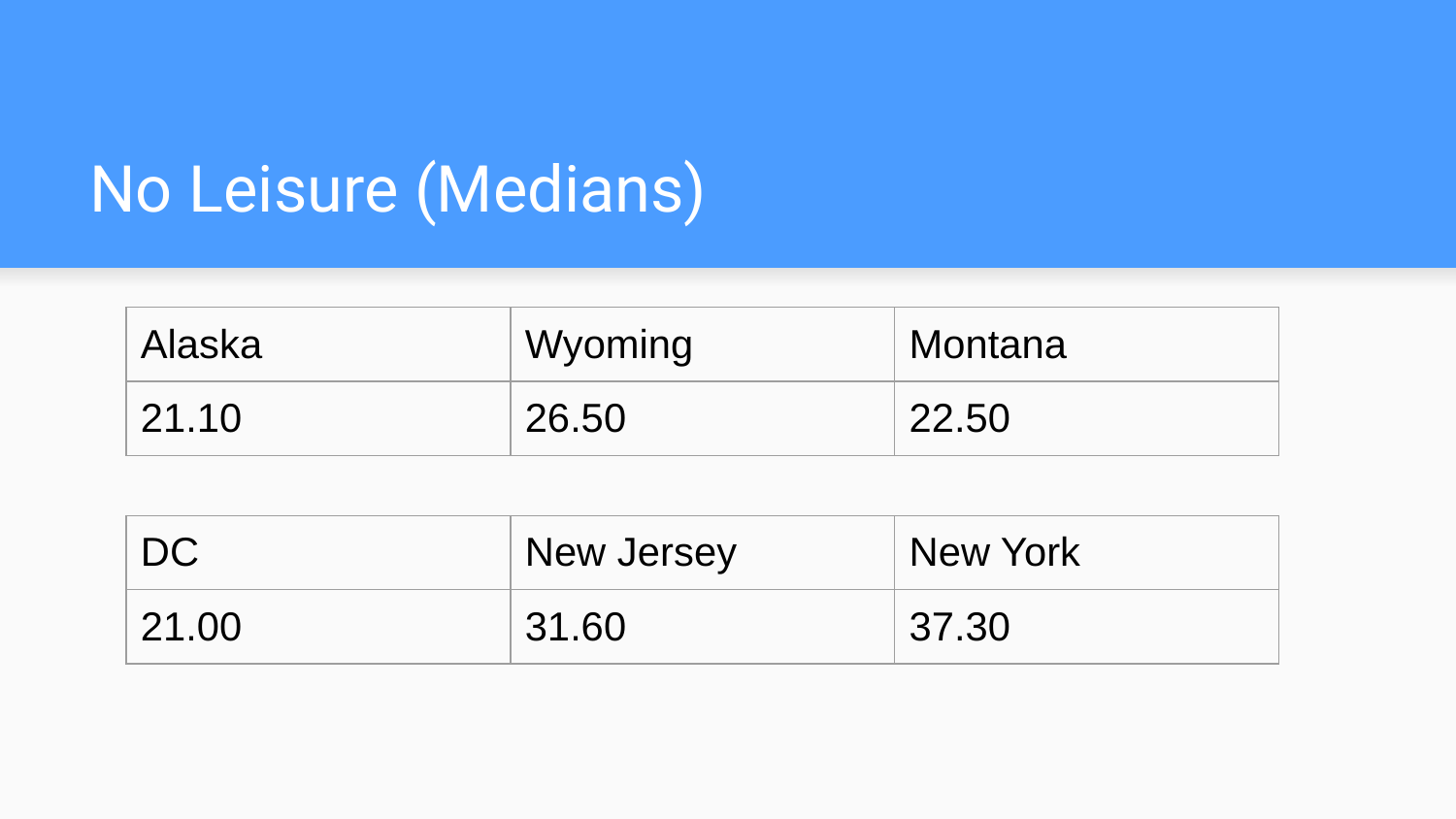

# No Leisure (Medians)
| Alaska | Wyoming | Montana |
| --- | --- | --- |
| 21.10 | 26.50 | 22.50 |
| DC | New Jersey | New York |
| --- | --- | --- |
| 21.00 | 31.60 | 37.30 |